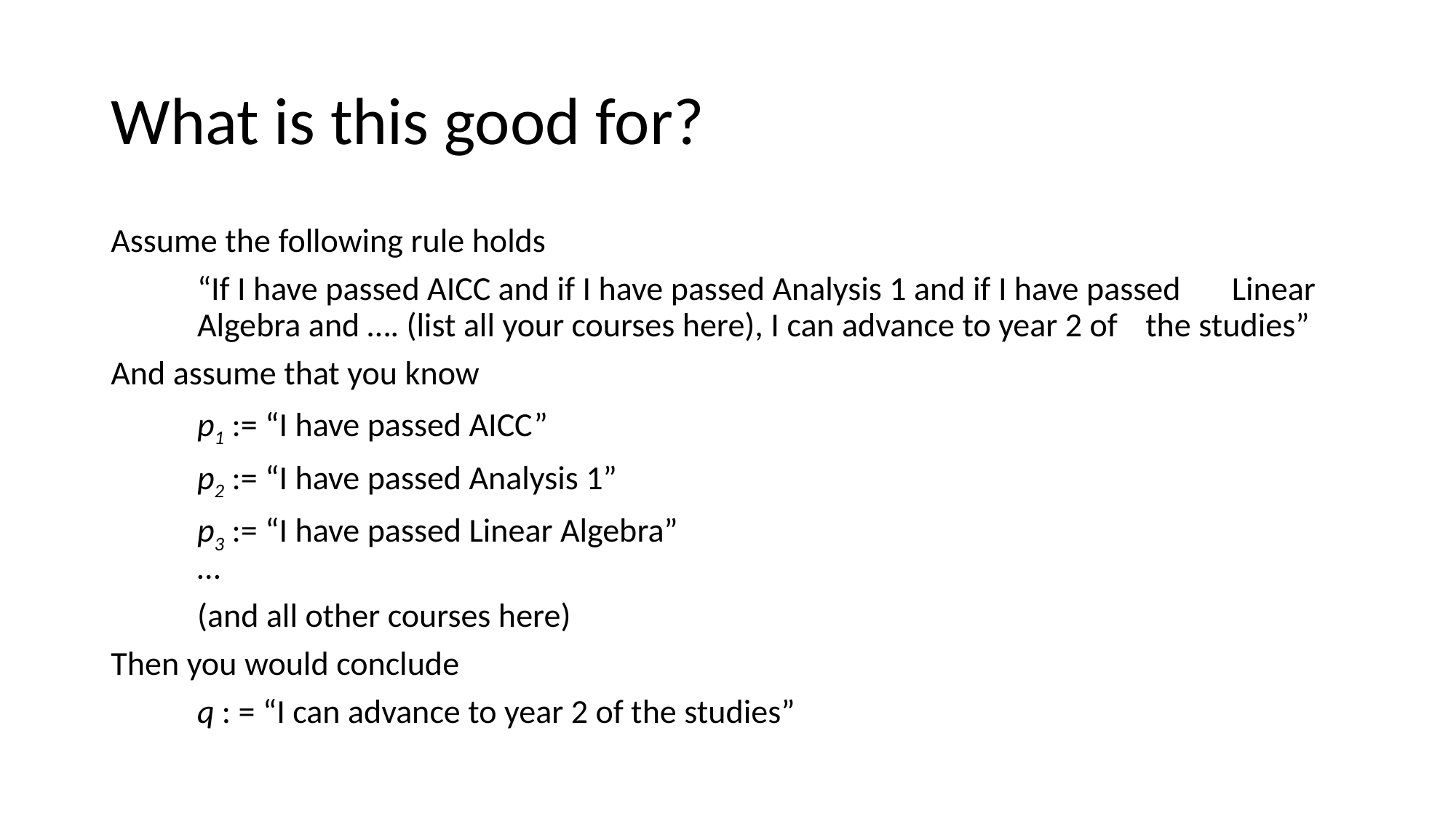

# What is this good for?
Assume the following rule holds
	“If I have passed AICC and if I have passed Analysis 1 and if I have passed 	Linear 	Algebra and …. (list all your courses here), I can advance to year 2 of 	the studies”
And assume that you know
	p1 := “I have passed AICC”
	p2 := “I have passed Analysis 1”
	p3 := “I have passed Linear Algebra”
	…
	(and all other courses here)
Then you would conclude
	q : = “I can advance to year 2 of the studies”